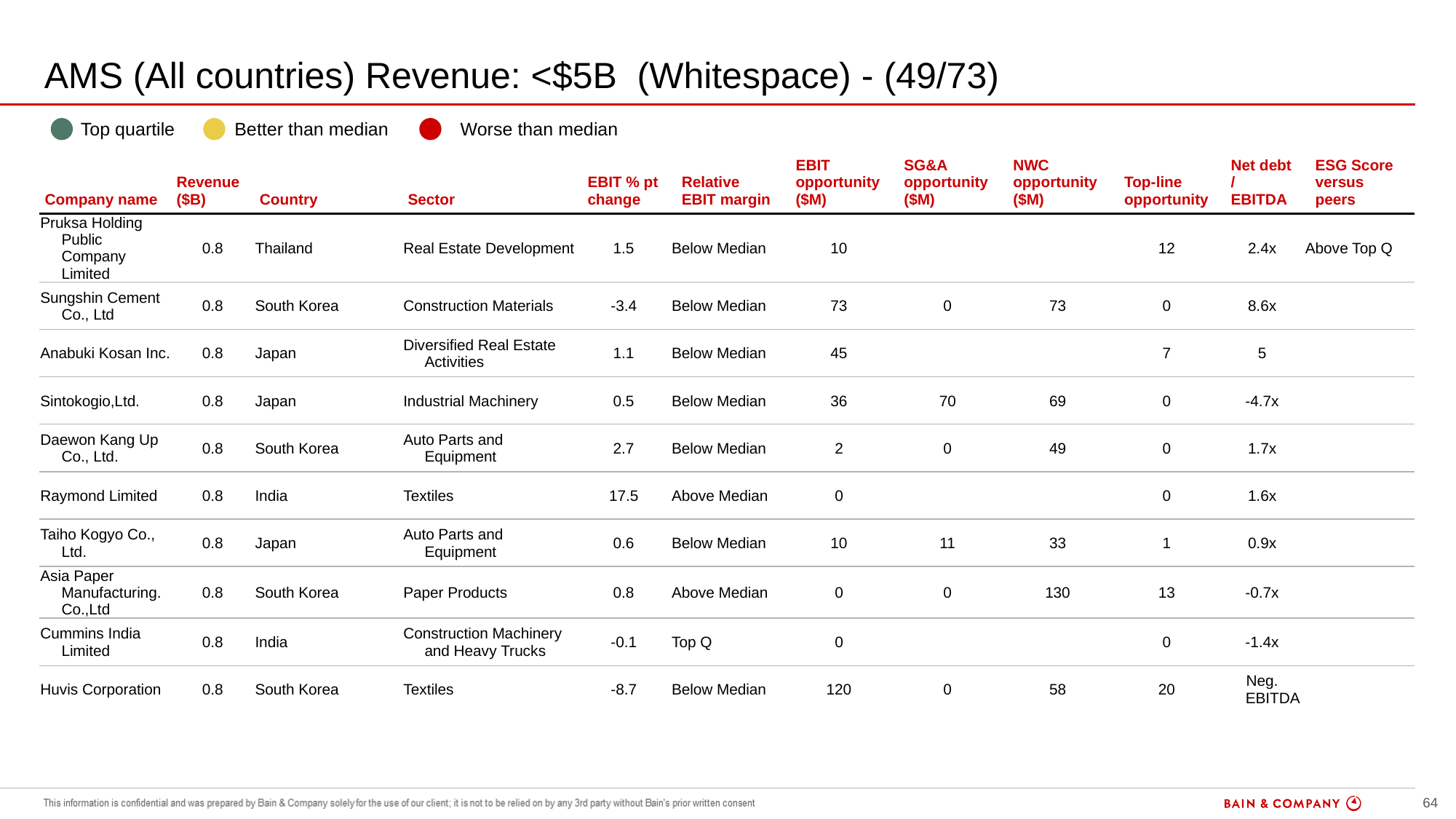

# AMS (All countries) Revenue: <$5B  (Whitespace) - (49/73)
|  | Top quartile |  | Better than median |  | Worse than median |
| --- | --- | --- | --- | --- | --- |
| Company name | Revenue ($B) | Country | Sector | EBIT % pt change | Relative EBIT margin | EBIT opportunity ($M) | SG&A opportunity ($M) | NWC opportunity ($M) | Top-line opportunity | Net debt / EBITDA | ESG Score versus peers |
| --- | --- | --- | --- | --- | --- | --- | --- | --- | --- | --- | --- |
| Pruksa Holding Public Company Limited | 0.8 | Thailand | Real Estate Development | 1.5 | Below Median | 10 |  |  | 12 | 2.4x | Above Top Q |
| Sungshin Cement Co., Ltd | 0.8 | South Korea | Construction Materials | -3.4 | Below Median | 73 | 0 | 73 | 0 | 8.6x |  |
| Anabuki Kosan Inc. | 0.8 | Japan | Diversified Real Estate Activities | 1.1 | Below Median | 45 |  |  | 7 | 5 |  |
| Sintokogio,Ltd. | 0.8 | Japan | Industrial Machinery | 0.5 | Below Median | 36 | 70 | 69 | 0 | -4.7x |  |
| Daewon Kang Up Co., Ltd. | 0.8 | South Korea | Auto Parts and Equipment | 2.7 | Below Median | 2 | 0 | 49 | 0 | 1.7x |  |
| Raymond Limited | 0.8 | India | Textiles | 17.5 | Above Median | 0 |  |  | 0 | 1.6x |  |
| Taiho Kogyo Co., Ltd. | 0.8 | Japan | Auto Parts and Equipment | 0.6 | Below Median | 10 | 11 | 33 | 1 | 0.9x |  |
| Asia Paper Manufacturing.Co.,Ltd | 0.8 | South Korea | Paper Products | 0.8 | Above Median | 0 | 0 | 130 | 13 | -0.7x |  |
| Cummins India Limited | 0.8 | India | Construction Machinery and Heavy Trucks | -0.1 | Top Q | 0 |  |  | 0 | -1.4x |  |
| Huvis Corporation | 0.8 | South Korea | Textiles | -8.7 | Below Median | 120 | 0 | 58 | 20 | Neg. EBITDA |  |